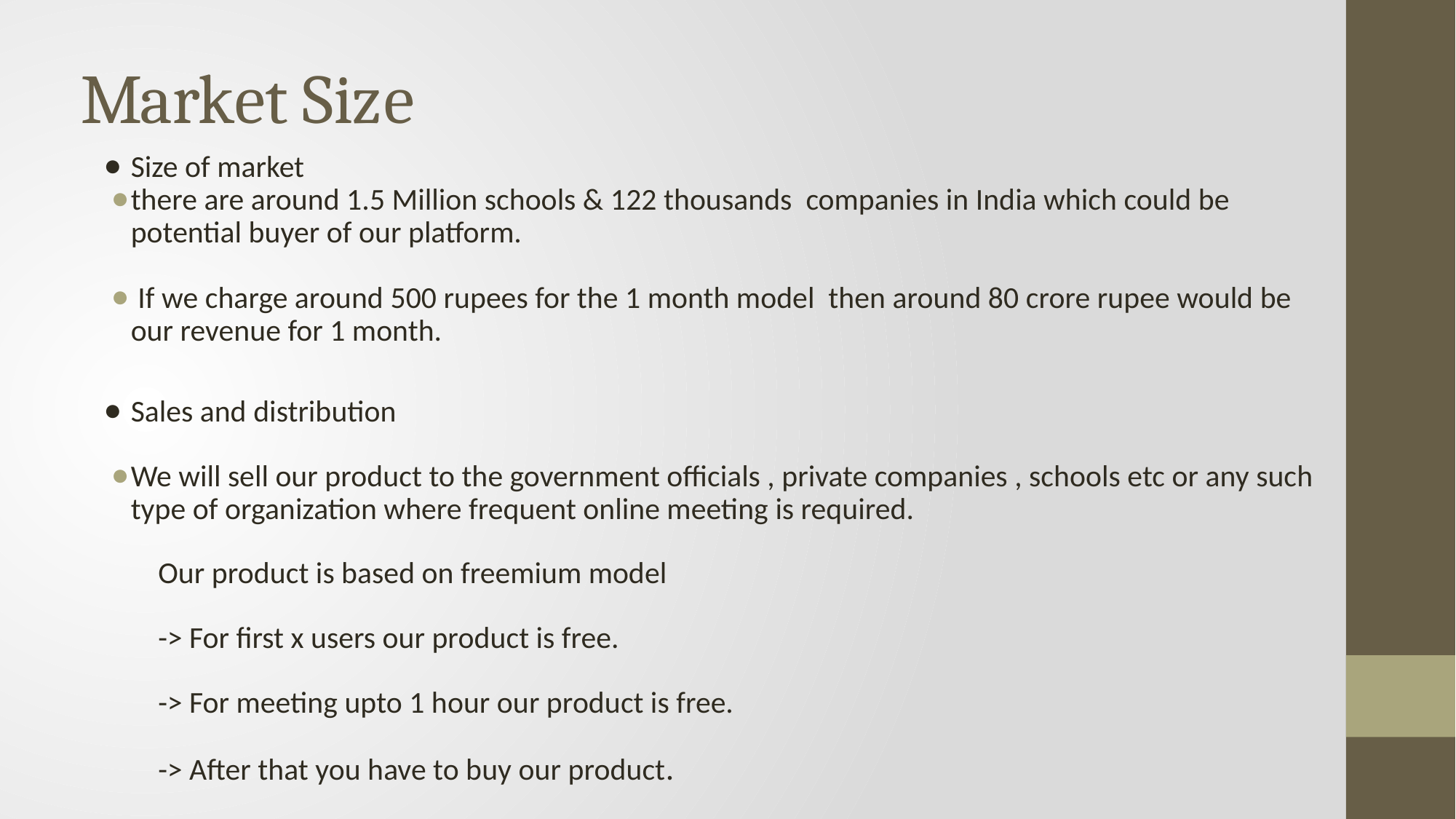

# Market Size
Size of market
there are around 1.5 Million schools & 122 thousands  companies in India which could be potential buyer of our platform.

 If we charge around 500 rupees for the 1 month model  then around 80 crore rupee would be our revenue for 1 month.

Sales and distribution
We will sell our product to the government officials , private companies , schools etc or any such type of organization where frequent online meeting is required.
Our product is based on freemium model
-> For first x users our product is free.
-> For meeting upto 1 hour our product is free.
-> After that you have to buy our product.